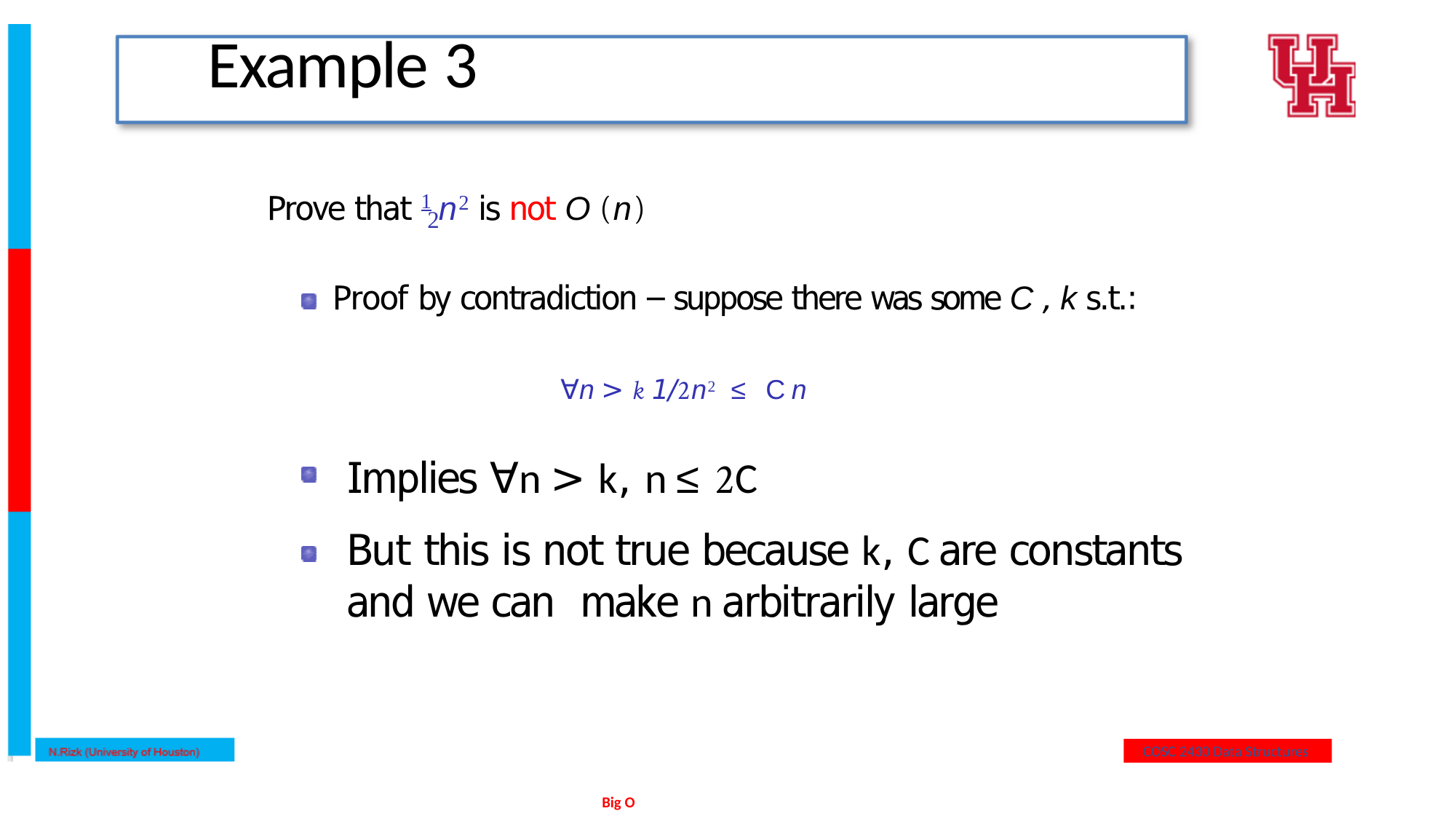

# Example 3
Prove that 1 n2 is not O (n)
2
Proof by contradiction – suppose there was some C , k s.t.:

 ∀n > k 1/2n2  ≤ Cn
Implies ∀n > k, n ≤ 2C
But this is not true because k, C are constants and we can  make n arbitrarily large

∀n > k, 2 n ≤ Cn
Implies ∀n > k, n ≤ 2C
But this is not true because k, C are constants and we can  make n arbitrarily large